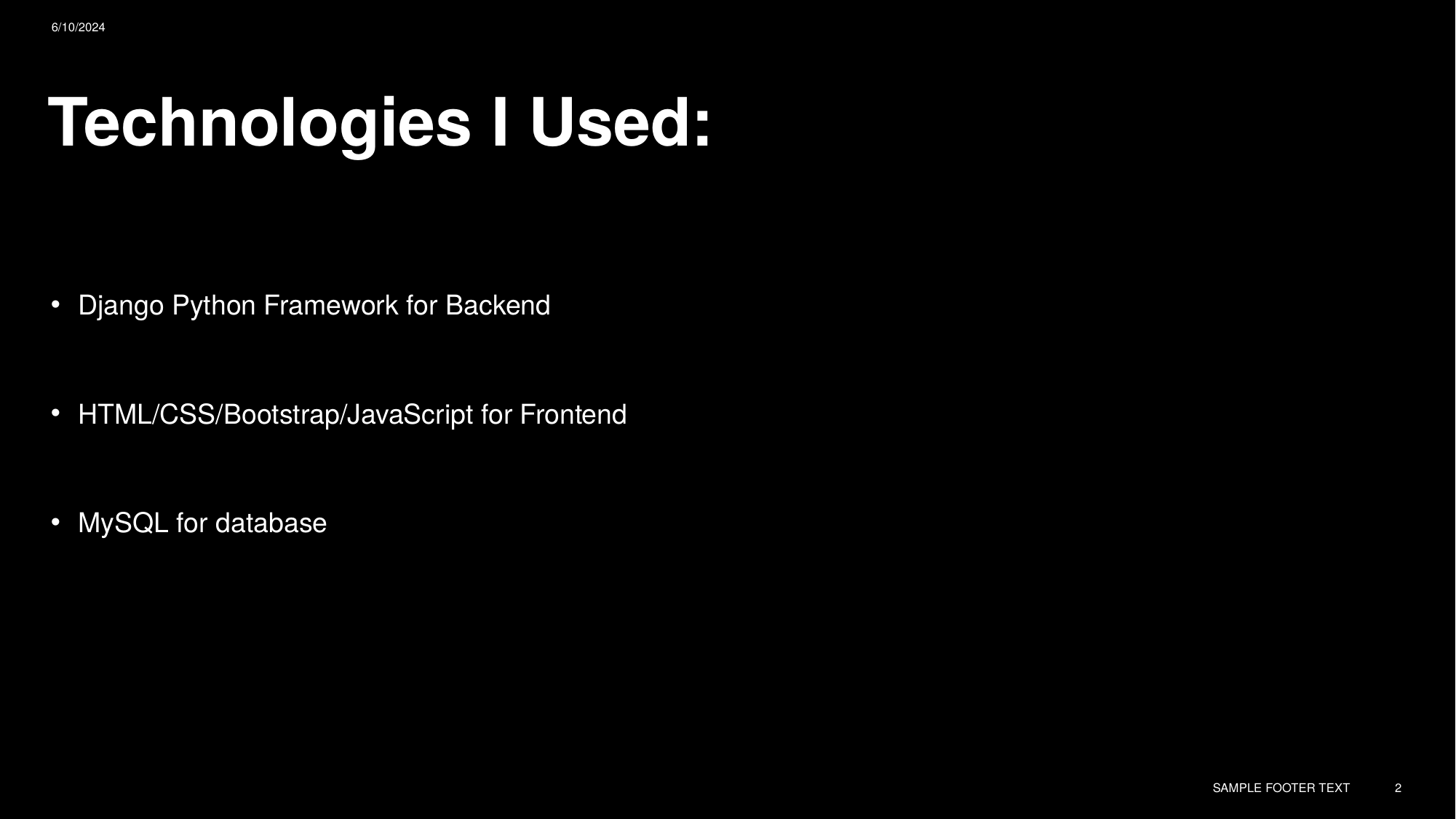

6/10/2024
# Technologies I Used:
Django Python Framework for Backend

HTML/CSS/Bootstrap/JavaScript for Frontend

MySQL for database
Sample Footer Text
2